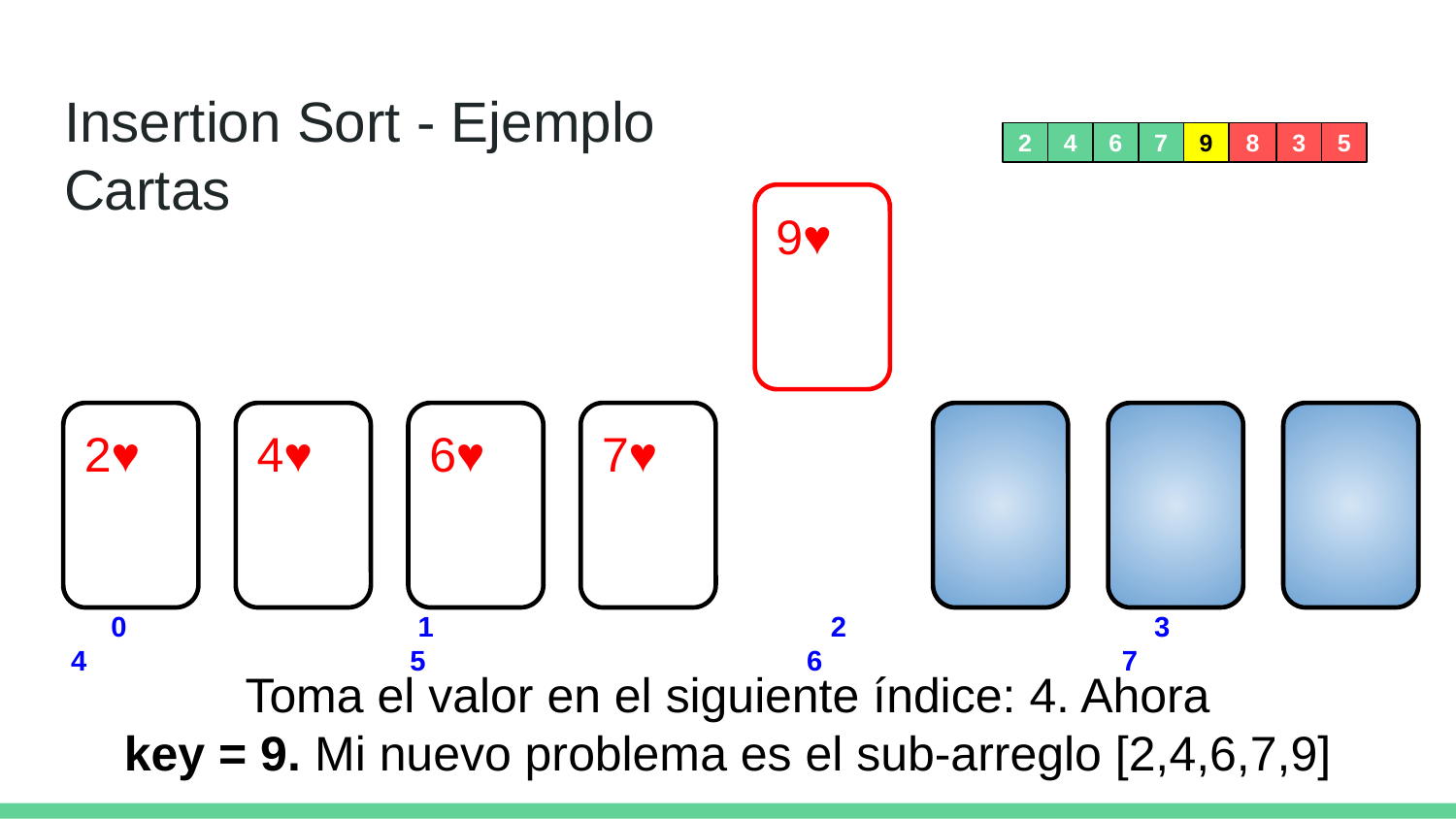

# Insertion Sort - Ejemplo Cartas

2
4
6
7
9
8
3
5
9♥
2♥
4♥
6♥
7♥

     0		       1			    2		        3		  4		      5			 6		    7
Toma el valor en el siguiente índice: 4. Ahora
key = 9. Mi nuevo problema es el sub-arreglo [2,4,6,7,9]